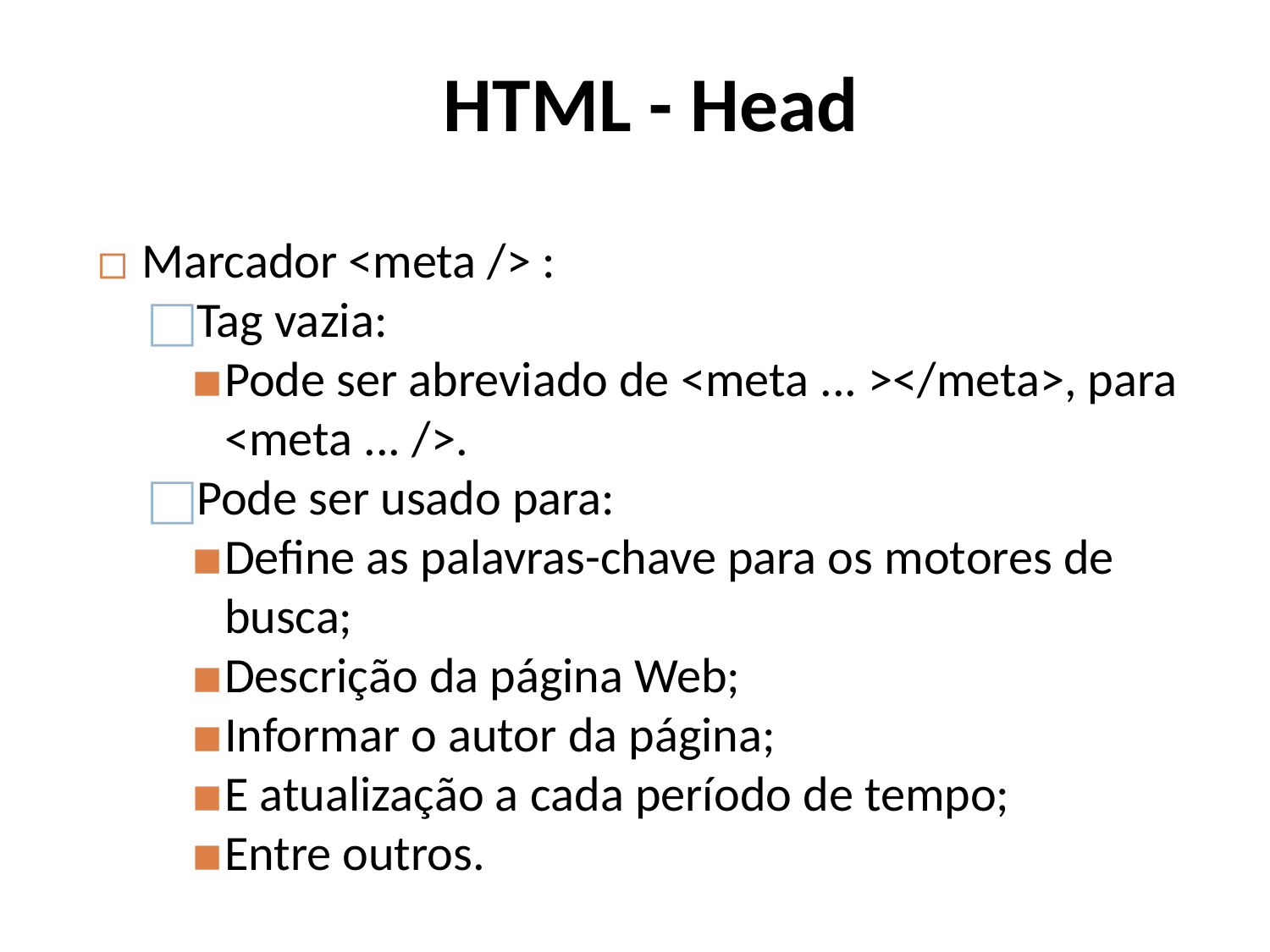

HTML - Head
Marcador <meta /> :
Tag vazia:
Pode ser abreviado de <meta ... ></meta>, para
	<meta ... />.
Pode ser usado para:
Define as palavras-chave para os motores de busca;
Descrição da página Web;
Informar o autor da página;
E atualização a cada período de tempo;
Entre outros.